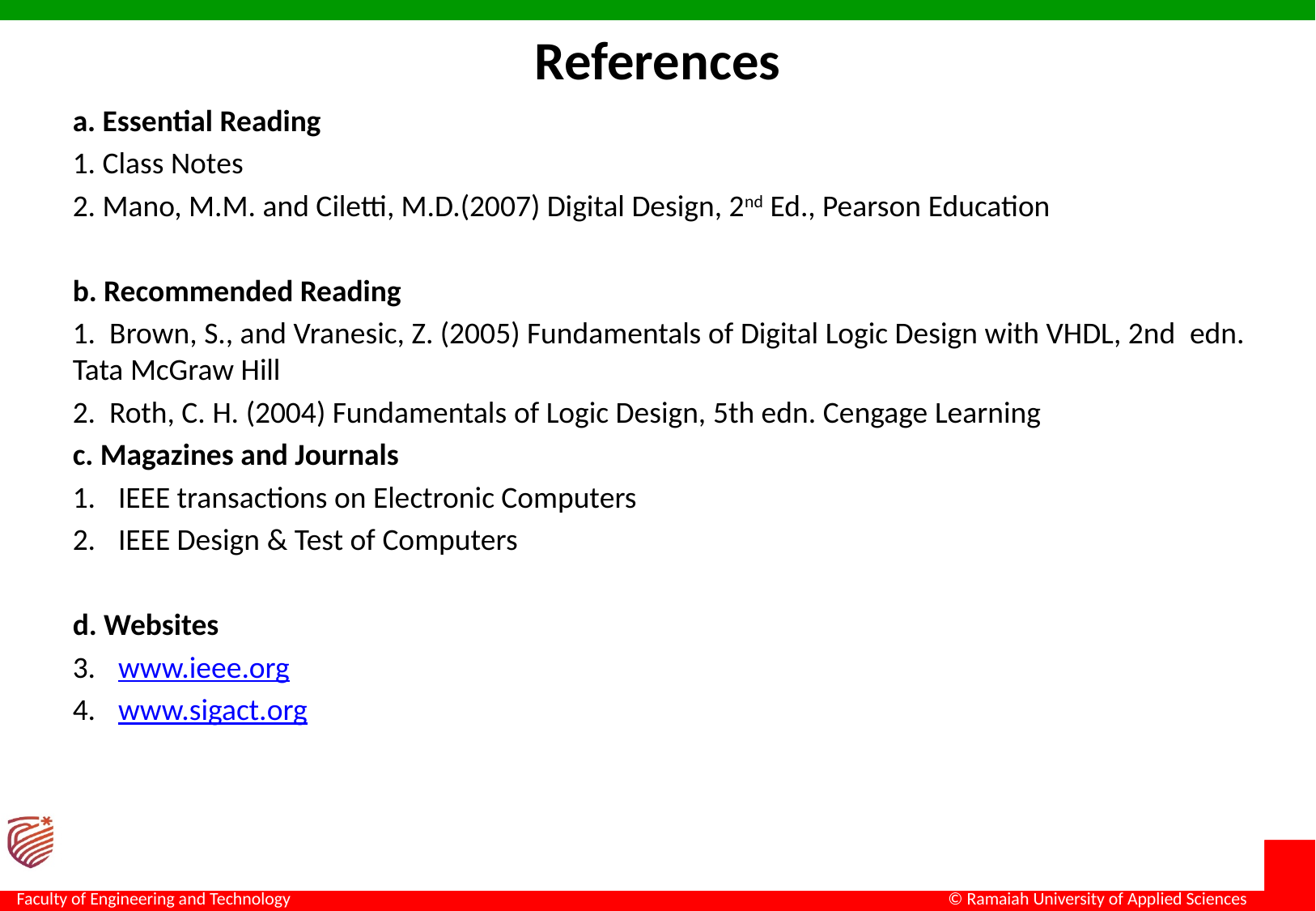

# References

a. Essential Reading
1. Class Notes
2. Mano, M.M. and Ciletti, M.D.(2007) Digital Design, 2nd Ed., Pearson Education

b. Recommended Reading
1.  Brown, S., and Vranesic, Z. (2005) Fundamentals of Digital Logic Design with VHDL, 2nd  edn.         Tata McGraw Hill
2.  Roth, C. H. (2004) Fundamentals of Logic Design, 5th edn. Cengage Learning
c. Magazines and Journals
IEEE transactions on Electronic Computers
IEEE Design & Test of Computers

d. Websites
www.ieee.org
www.sigact.org